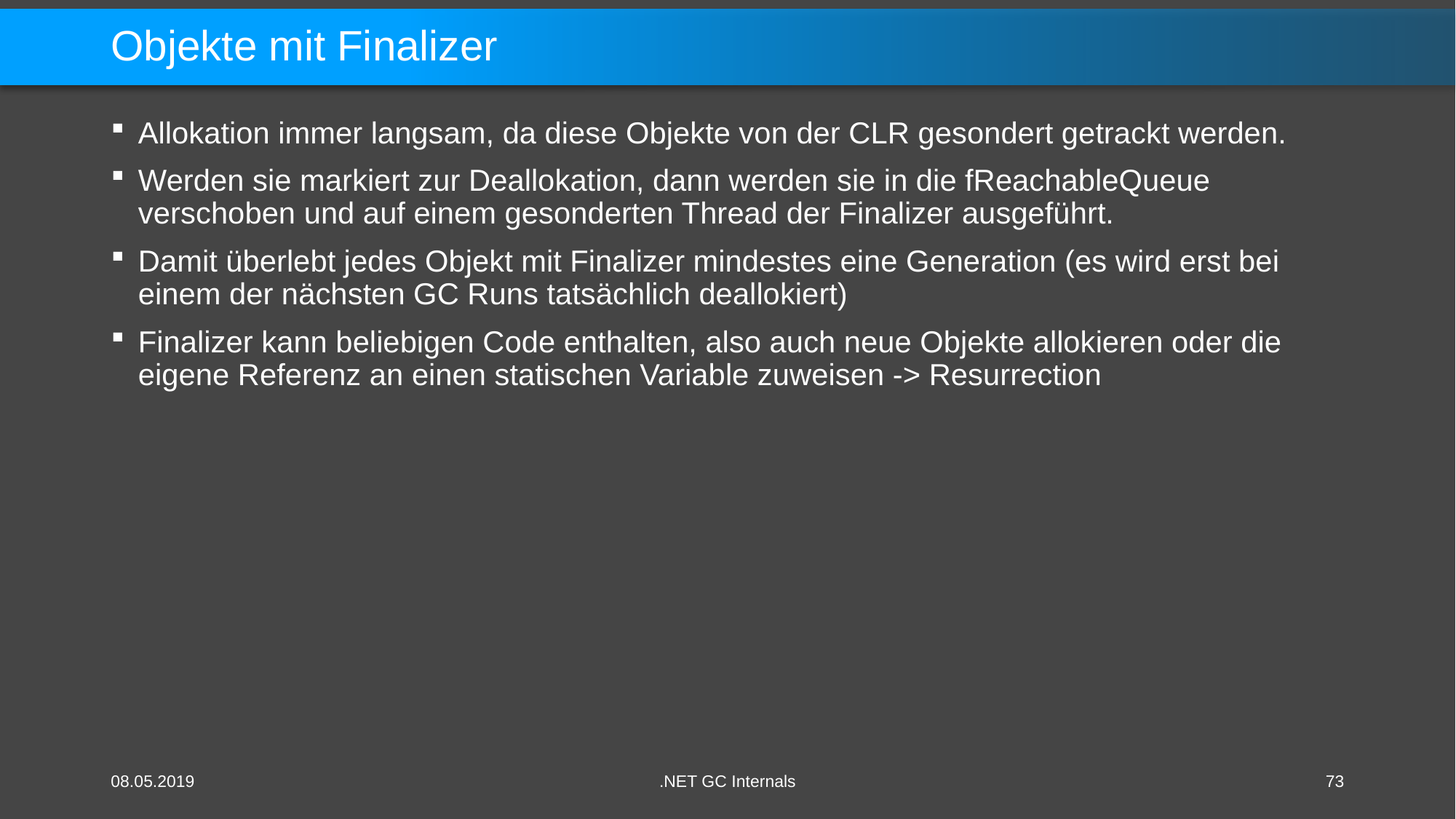

# Objekte mit Finalizer
Allokation immer langsam, da diese Objekte von der CLR gesondert getrackt werden.
Werden sie markiert zur Deallokation, dann werden sie in die fReachableQueue verschoben und auf einem gesonderten Thread der Finalizer ausgeführt.
Damit überlebt jedes Objekt mit Finalizer mindestes eine Generation (es wird erst bei einem der nächsten GC Runs tatsächlich deallokiert)
Finalizer kann beliebigen Code enthalten, also auch neue Objekte allokieren oder die eigene Referenz an einen statischen Variable zuweisen -> Resurrection
08.05.2019
.NET GC Internals
73